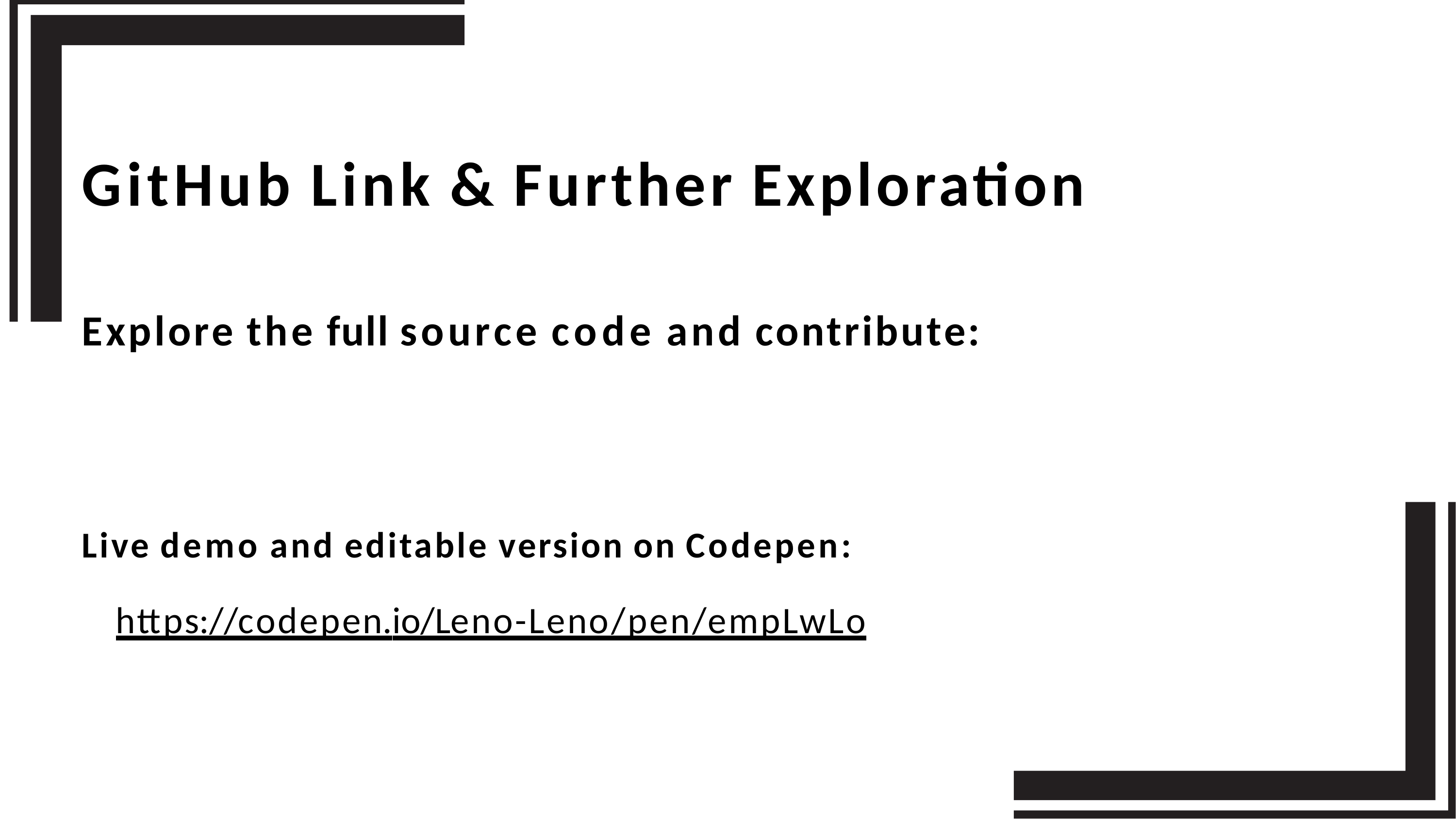

# GitHub Link & Further Exploration
Explore the full source code and contribute:

Live demo and editable version on Codepen:
https://codepen.io/Leno-Leno/pen/empLwLo